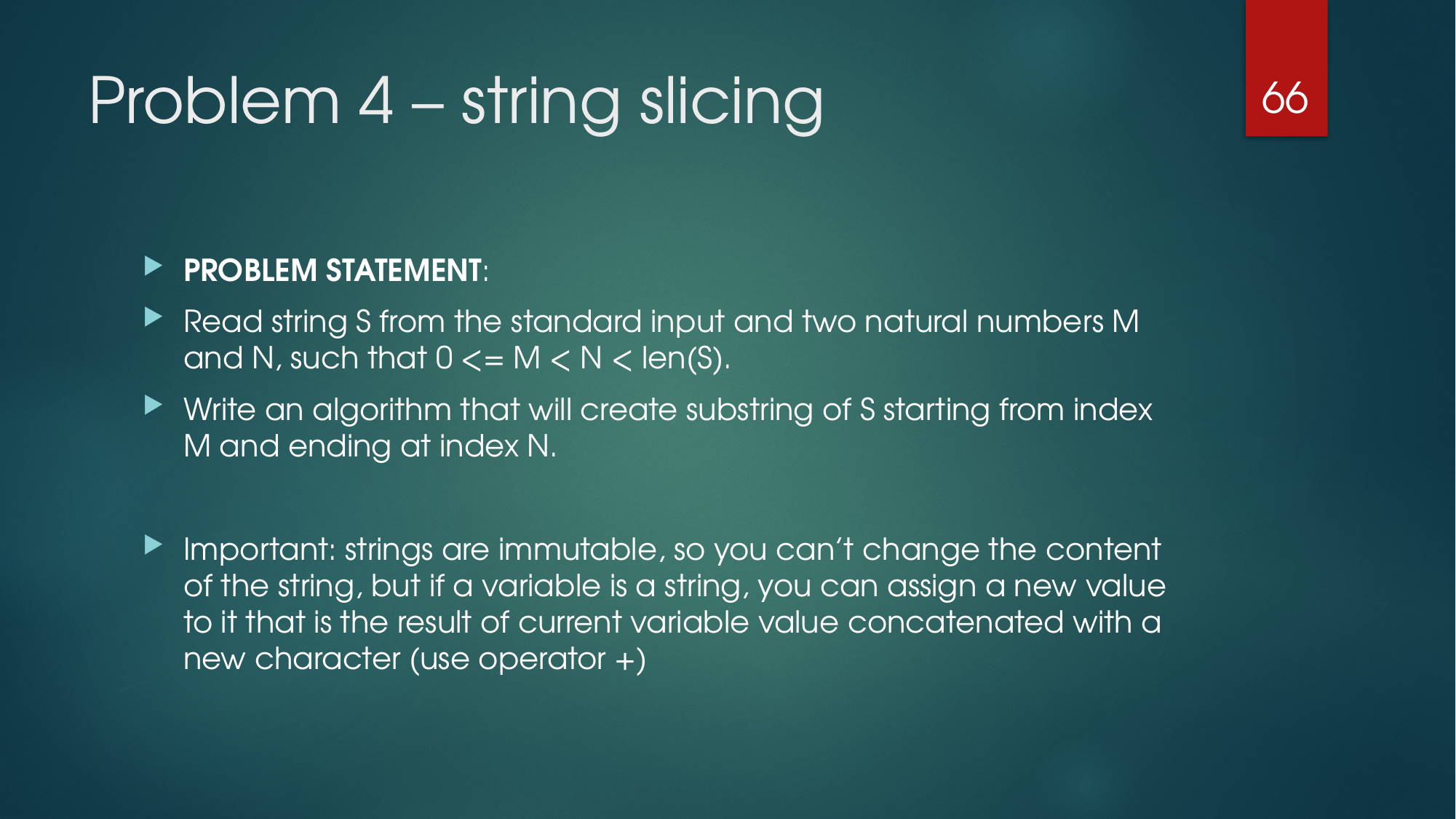

66
# Problem 4 – string slicing
PROBLEM STATEMENT:
Read string S from the standard input and two natural numbers M and N, such that 0 <= M < N < len(S).
Write an algorithm that will create substring of S starting from index M and ending at index N.

Important: strings are immutable, so you can’t change the content of the string, but if a variable is a string, you can assign a new value to it that is the result of current variable value concatenated with a new character (use operator +)